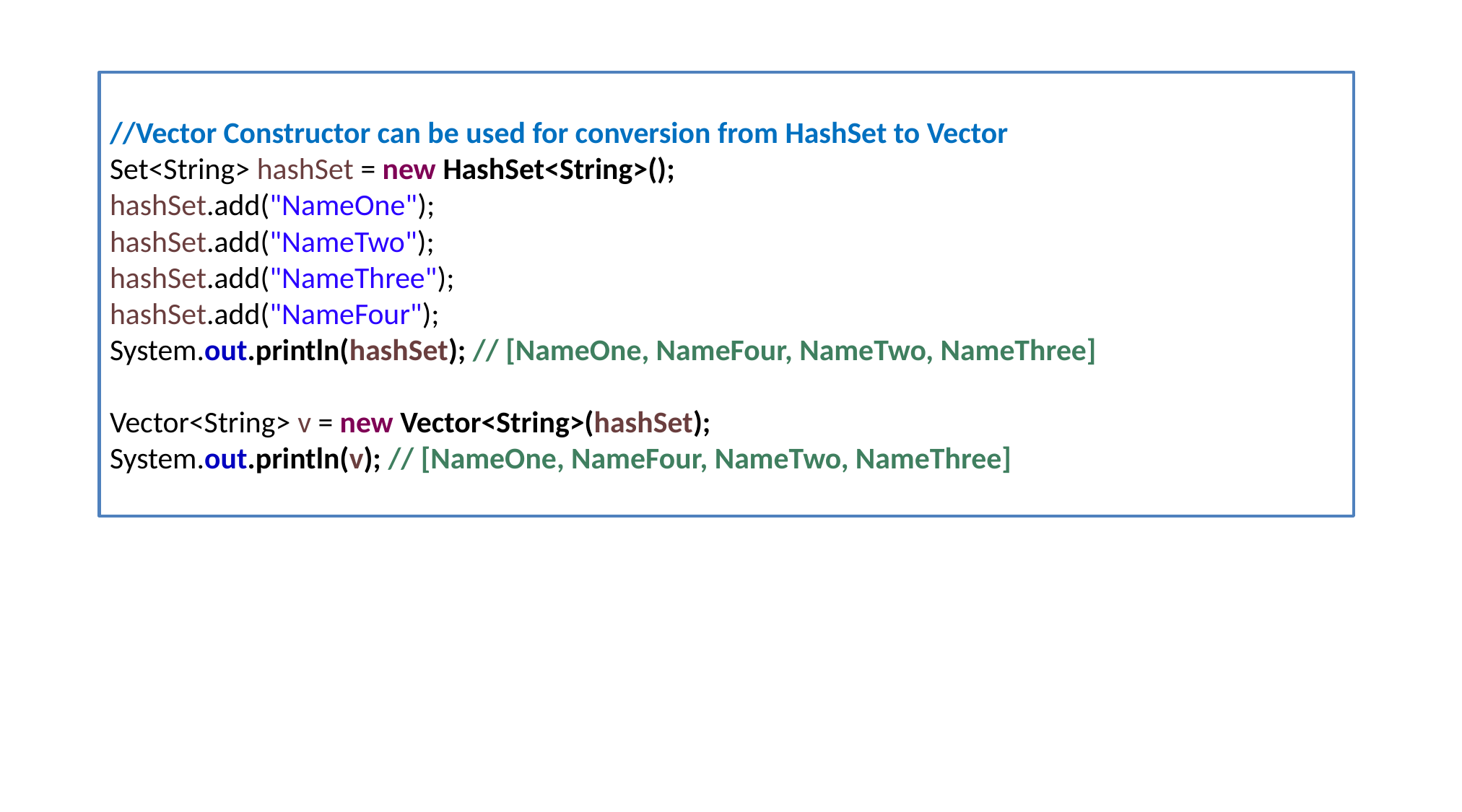

//Vector Constructor can be used for conversion from HashSet to Vector
Set<String> hashSet = new HashSet<String>();
hashSet.add("NameOne");
hashSet.add("NameTwo");
hashSet.add("NameThree");
hashSet.add("NameFour");
System.out.println(hashSet); // [NameOne, NameFour, NameTwo, NameThree]

Vector<String> v = new Vector<String>(hashSet);
System.out.println(v); // [NameOne, NameFour, NameTwo, NameThree]